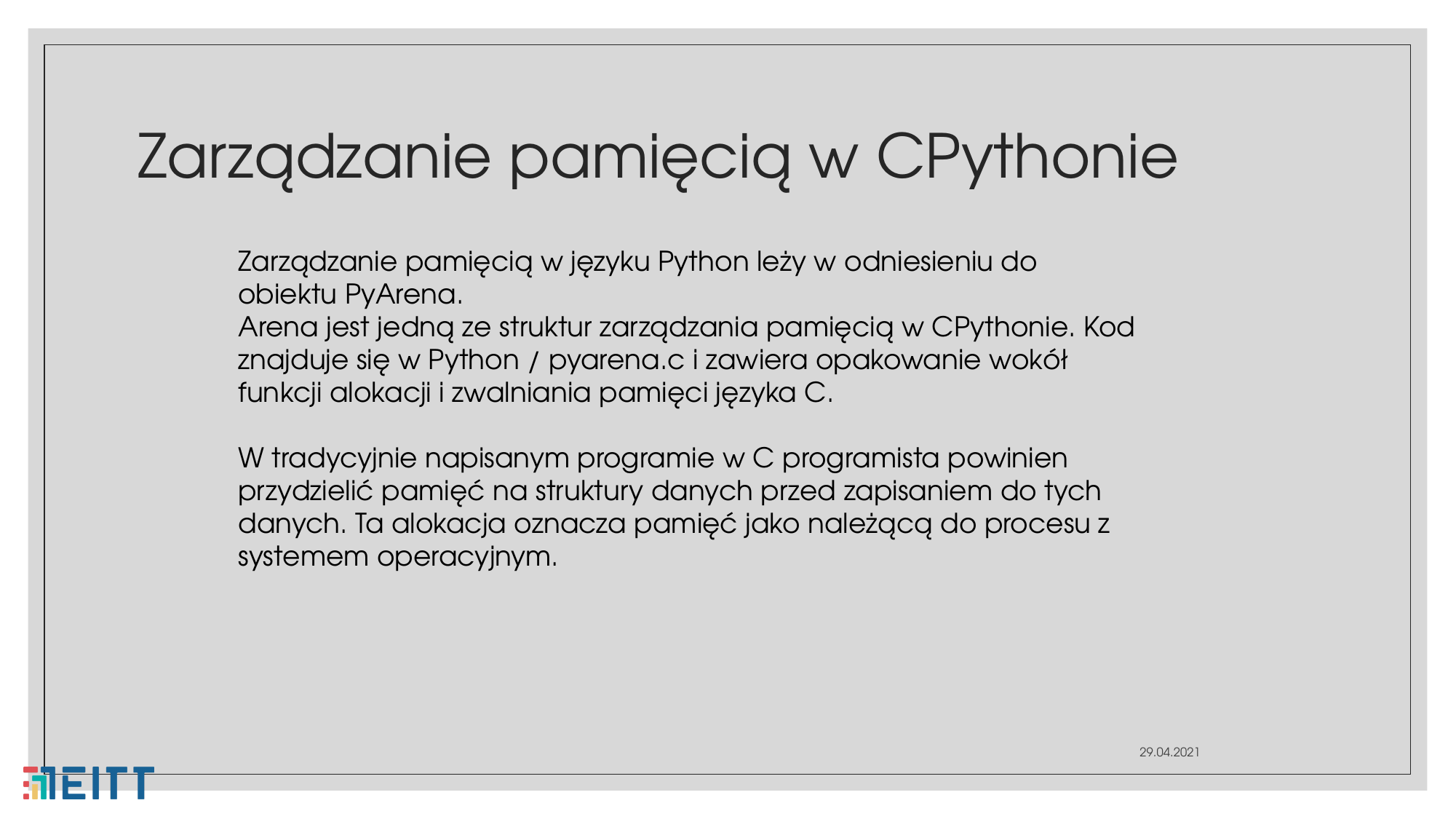

# Zarządzanie pamięcią w CPythonie
Zarządzanie pamięcią w języku Python leży w odniesieniu do obiektu PyArena.
Arena jest jedną ze struktur zarządzania pamięcią w CPythonie. Kod znajduje się w Python / pyarena.c i zawiera opakowanie wokół funkcji alokacji i zwalniania pamięci języka C.

W tradycyjnie napisanym programie w C programista powinien przydzielić pamięć na struktury danych przed zapisaniem do tych danych. Ta alokacja oznacza pamięć jako należącą do procesu z systemem operacyjnym.
29.04.2021